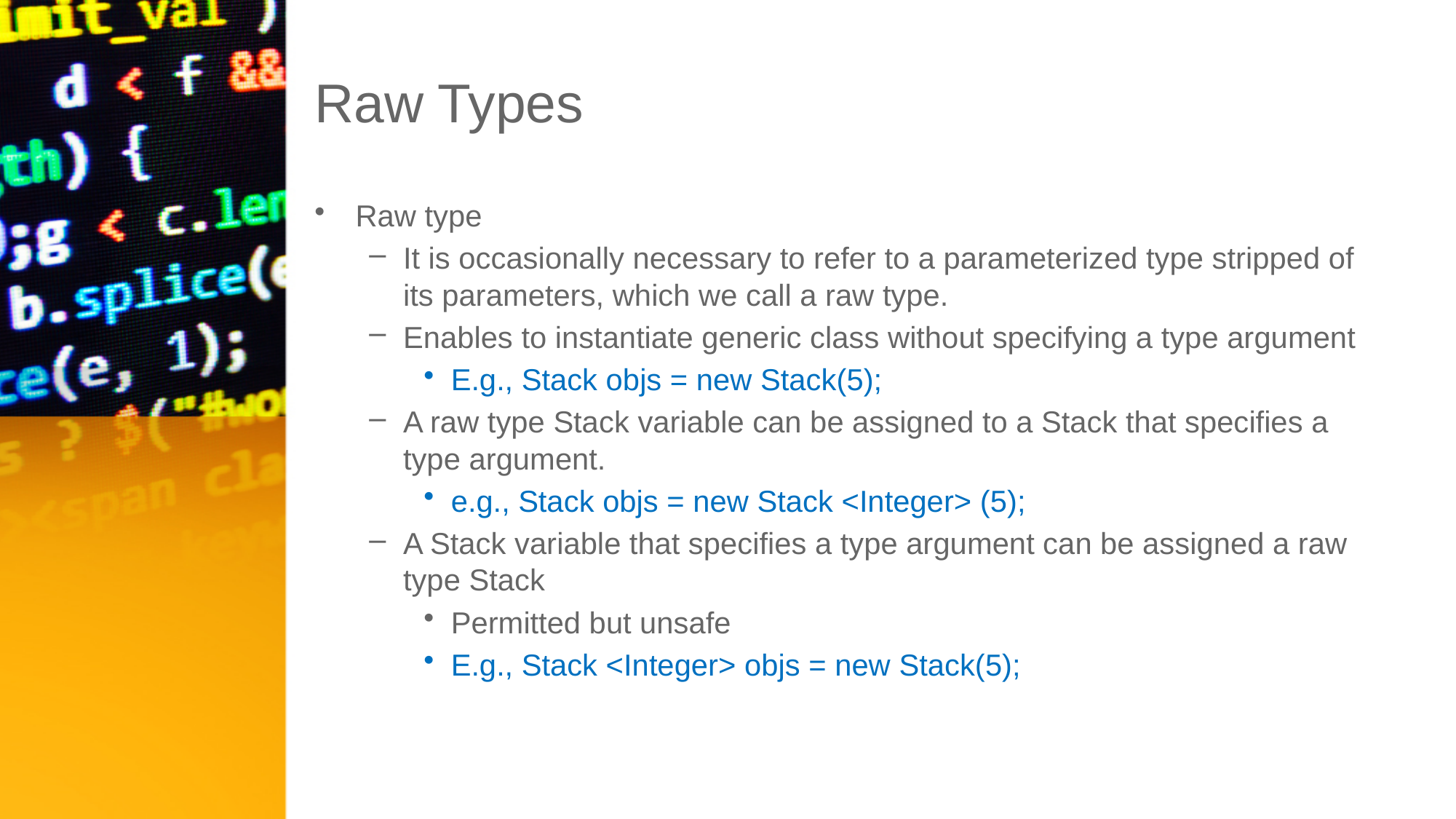

# Raw Types
Raw type
It is occasionally necessary to refer to a parameterized type stripped of its parameters, which we call a raw type.
Enables to instantiate generic class without specifying a type argument
E.g., Stack objs = new Stack(5);
A raw type Stack variable can be assigned to a Stack that specifies a type argument.
e.g., Stack objs = new Stack <Integer> (5);
A Stack variable that specifies a type argument can be assigned a raw type Stack
Permitted but unsafe
E.g., Stack <Integer> objs = new Stack(5);